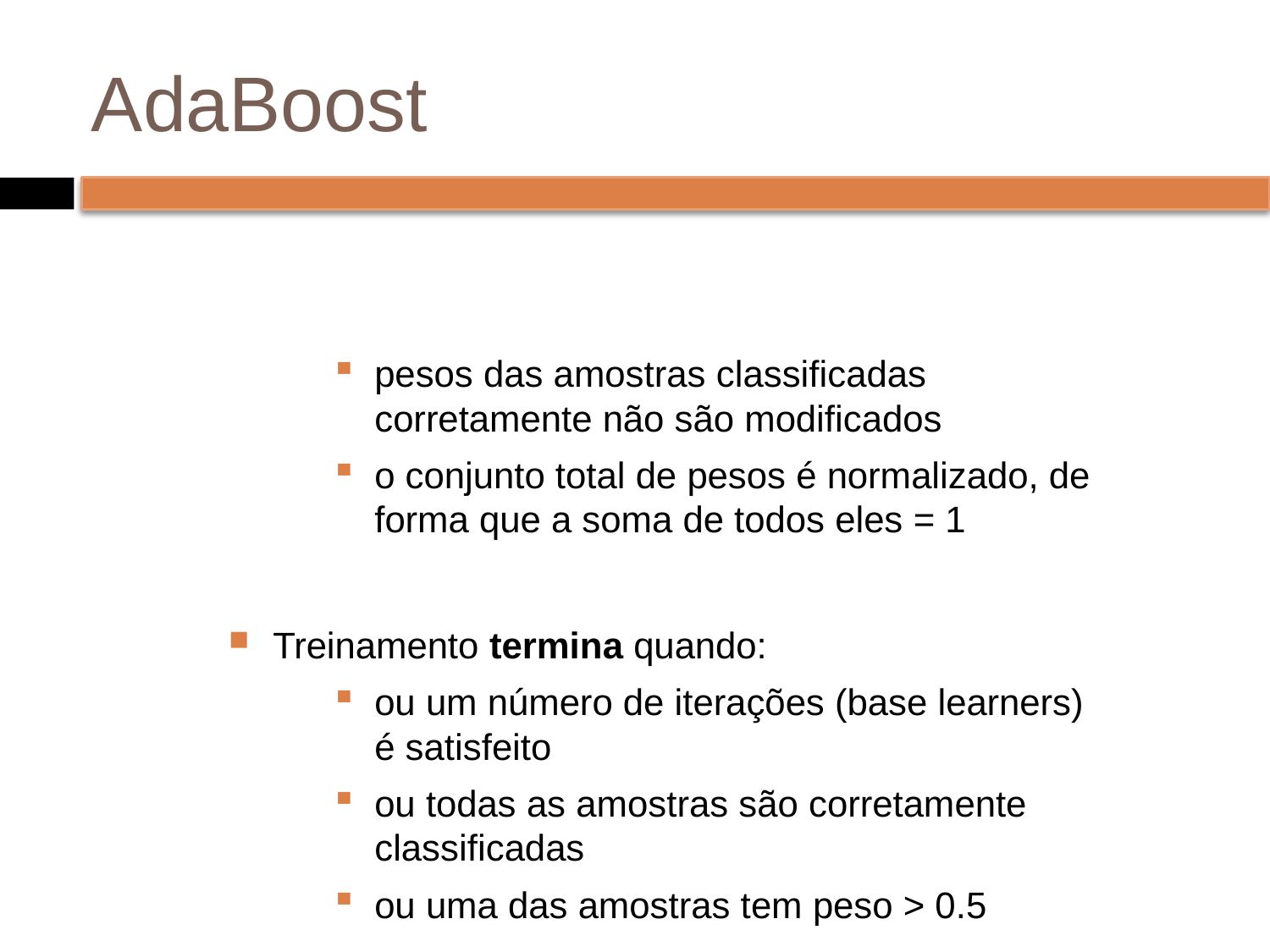

# AdaBoost

pesos das amostras classificadas corretamente não são modificados
o conjunto total de pesos é normalizado, de forma que a soma de todos eles = 1

Treinamento termina quando:
ou um número de iterações (base learners) é satisfeito
ou todas as amostras são corretamente classificadas
ou uma das amostras tem peso > 0.5

30